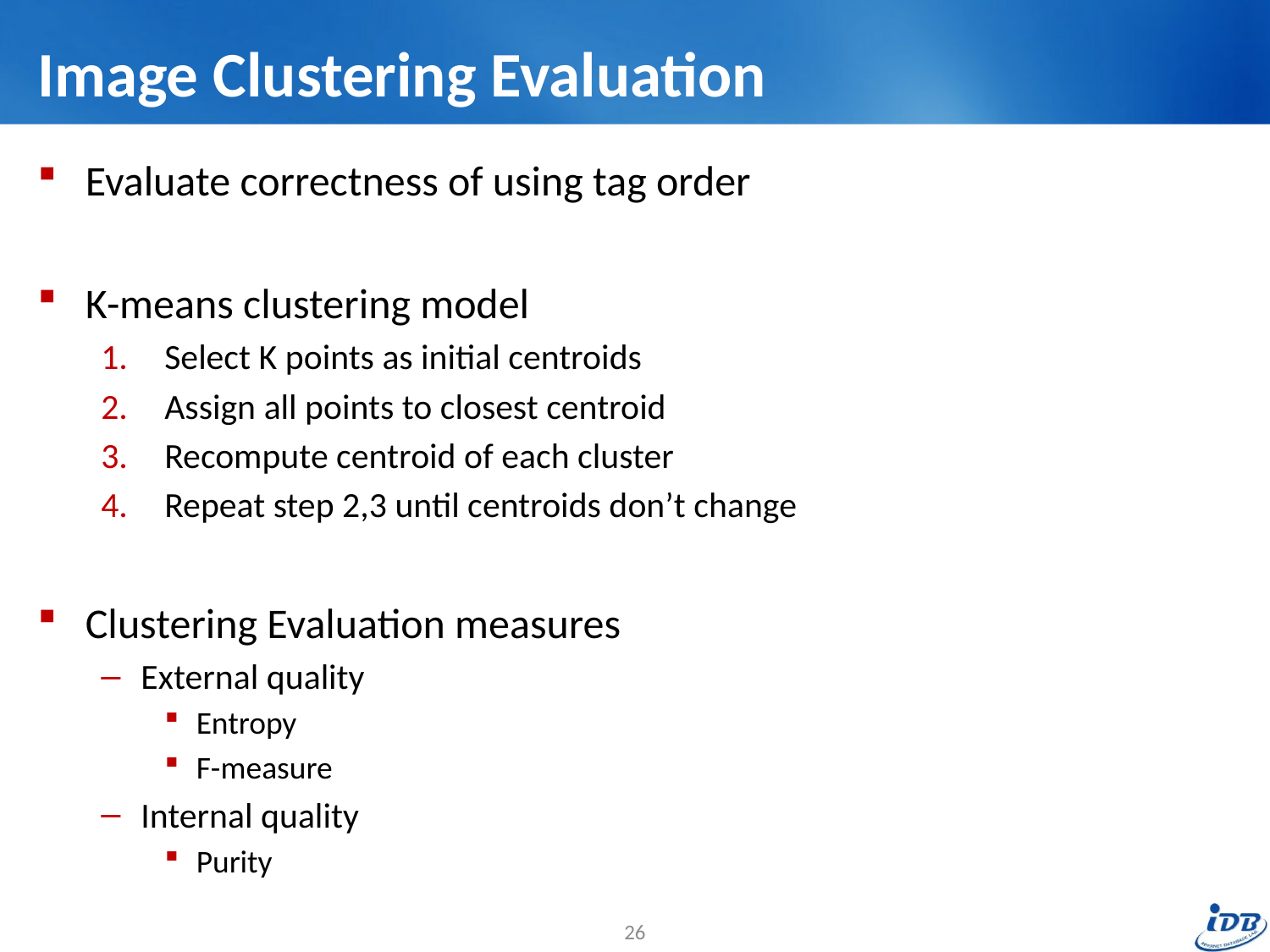

# Image Clustering Evaluation
Evaluate correctness of using tag order

K-means clustering model
Select K points as initial centroids
Assign all points to closest centroid
Recompute centroid of each cluster
Repeat step 2,3 until centroids don’t change

Clustering Evaluation measures
External quality
Entropy
F-measure
Internal quality
Purity
26